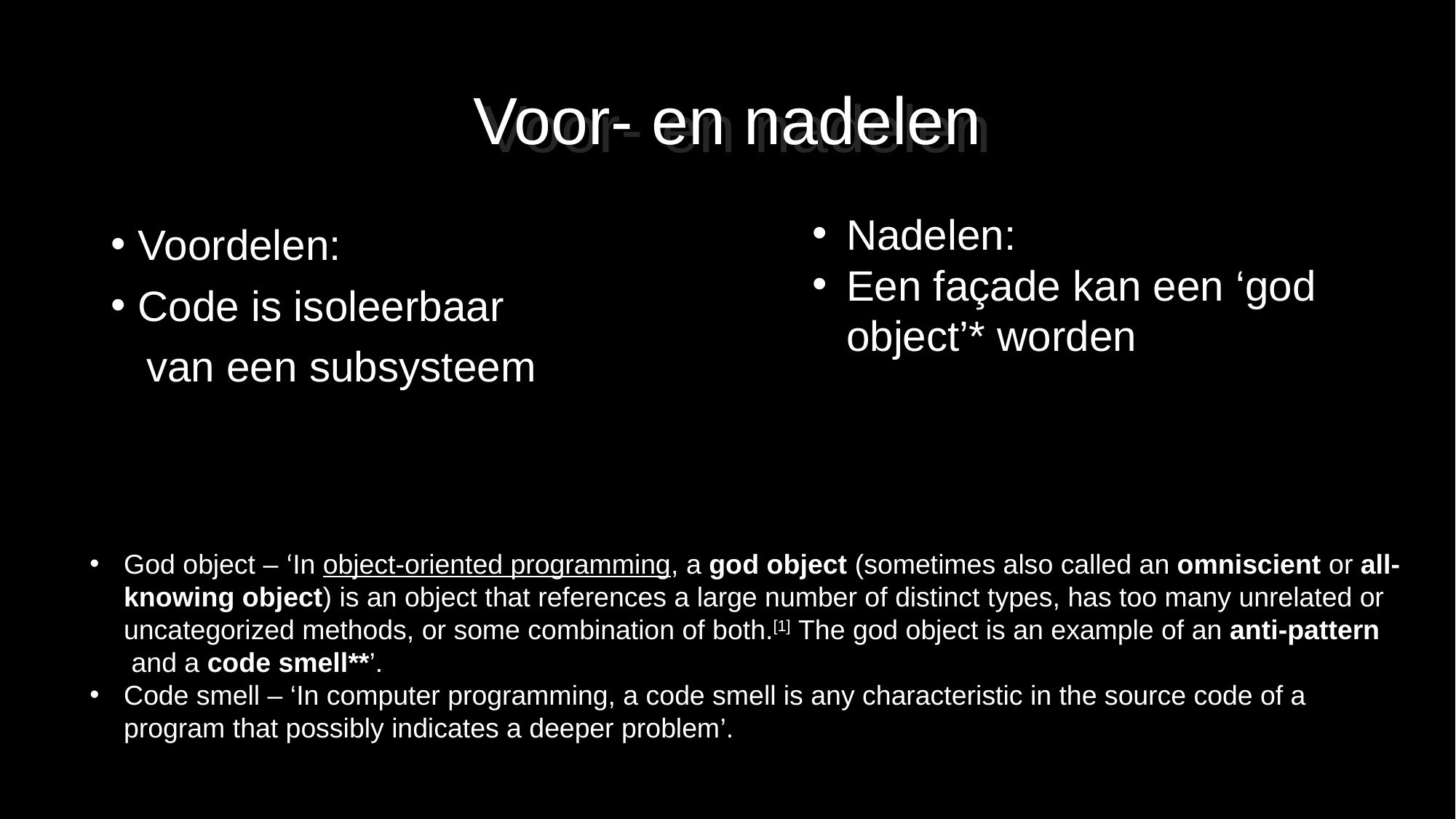

# Voor- en nadelen
Voor- en nadelen
Nadelen:
Een façade kan een ‘god object’* worden

Voordelen:
Code is isoleerbaar
   van een subsysteem
God object – ‘In object-oriented programming, a god object (sometimes also called an omniscient or all-knowing object) is an object that references a large number of distinct types, has too many unrelated or uncategorized methods, or some combination of both.[1] The god object is an example of an anti-pattern and a code smell**’.
Code smell – ‘In computer programming, a code smell is any characteristic in the source code of a program that possibly indicates a deeper problem’.